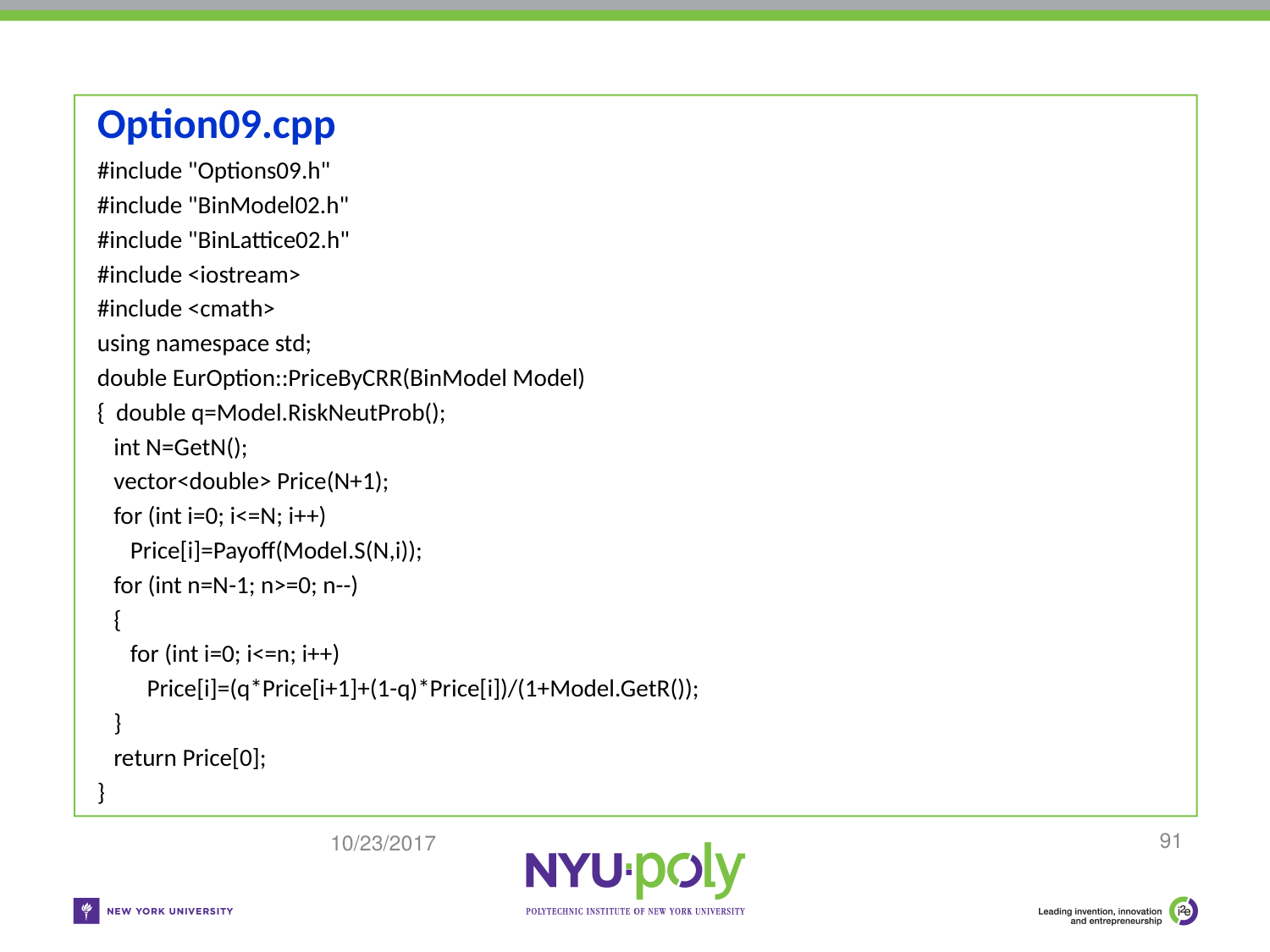

# Option09.cpp
#include "Options09.h"
#include "BinModel02.h"
#include "BinLattice02.h"
#include <iostream>
#include <cmath>
using namespace std;
double EurOption::PriceByCRR(BinModel Model)
{  double q=Model.RiskNeutProb();
   int N=GetN();
   vector<double> Price(N+1);
   for (int i=0; i<=N; i++)
      Price[i]=Payoff(Model.S(N,i));
   for (int n=N-1; n>=0; n--)
   {
      for (int i=0; i<=n; i++)
         Price[i]=(q*Price[i+1]+(1-q)*Price[i])/(1+Model.GetR());
   }
   return Price[0];
}
10/23/2017
91